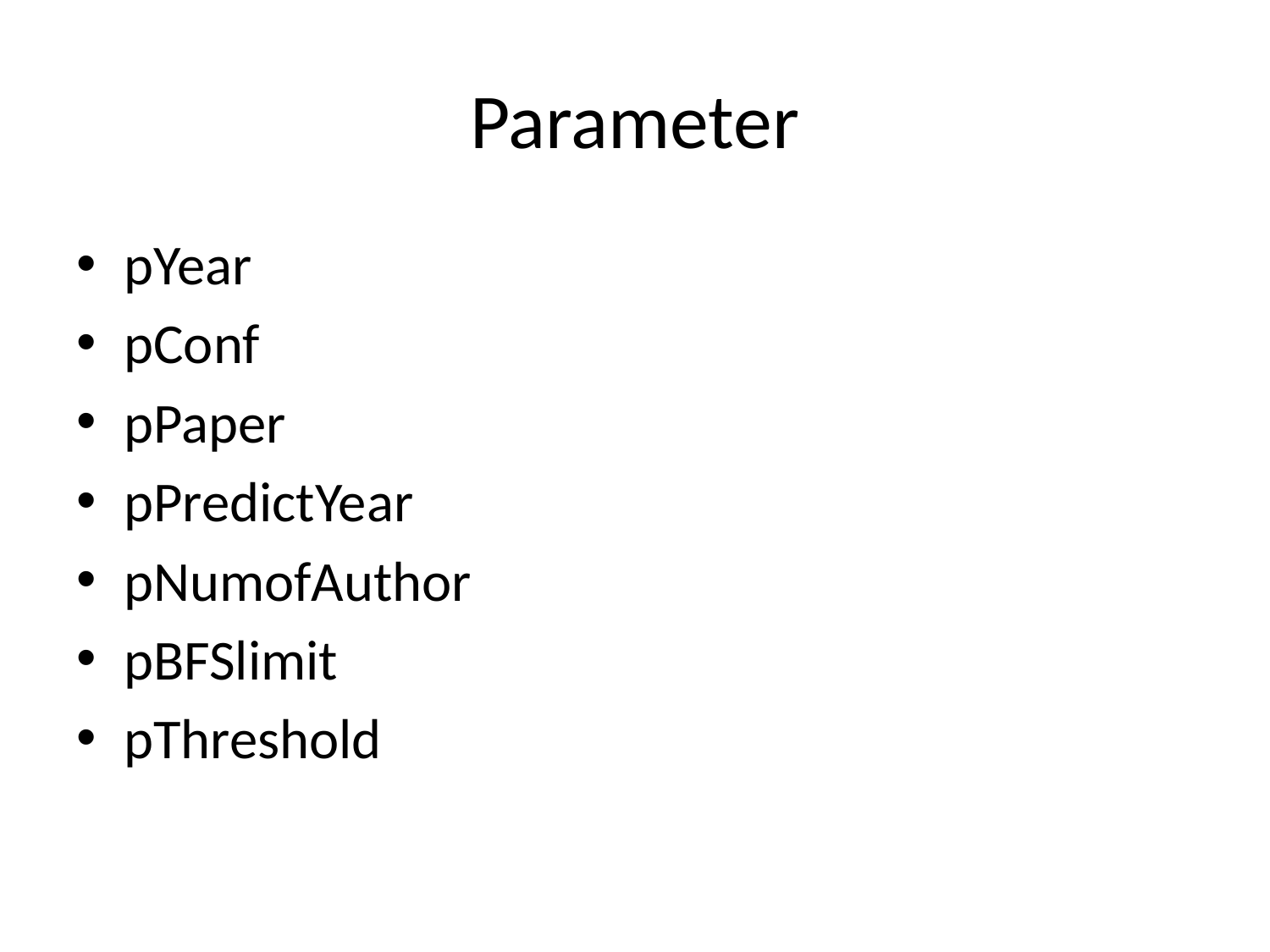

# Parameter
pYear
pConf
pPaper
pPredictYear
pNumofAuthor
pBFSlimit
pThreshold